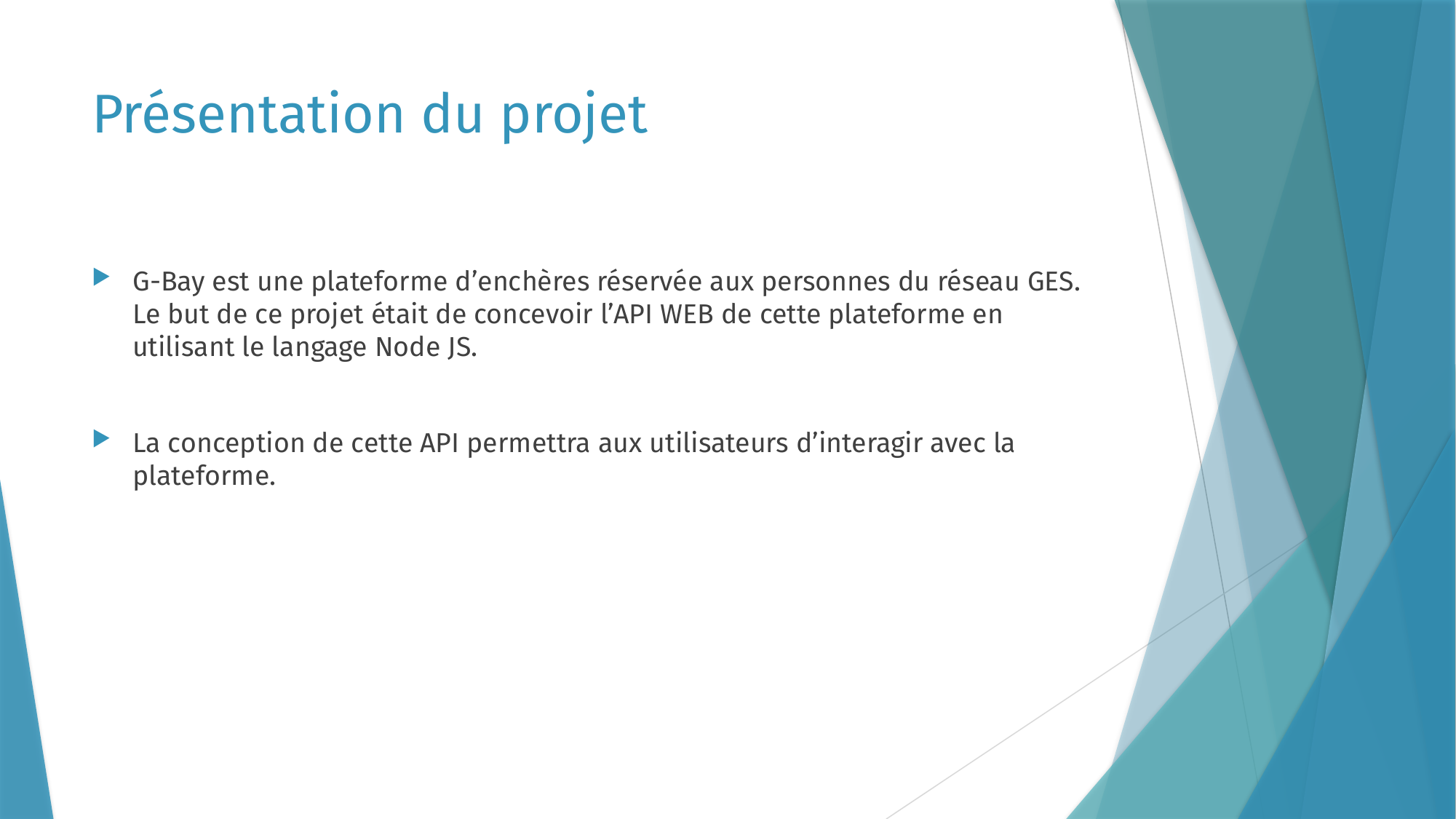

# Présentation du projet
G-Bay est une plateforme d’enchères réservée aux personnes du réseau GES. Le but de ce projet était de concevoir l’API WEB de cette plateforme en utilisant le langage Node JS.

La conception de cette API permettra aux utilisateurs d’interagir avec la plateforme.